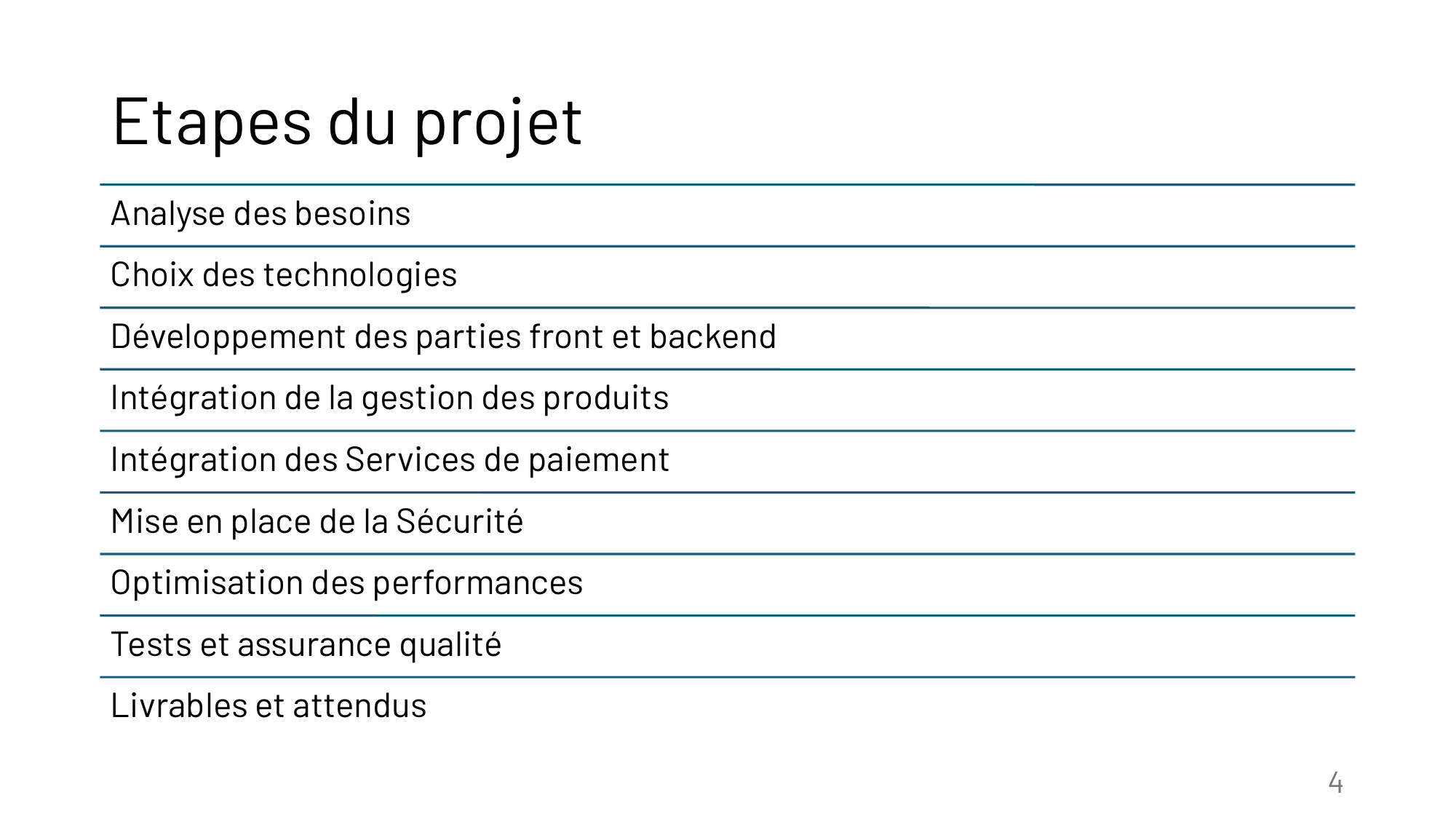

# Etapes du projet
Analyse des besoins
Choix des technologies
Développement des parties front et backend
Intégration de la gestion des produits
Intégration des Services de paiement
Mise en place de la Sécurité
Optimisation des performances
Tests et assurance qualité
Livrables et attendus
4